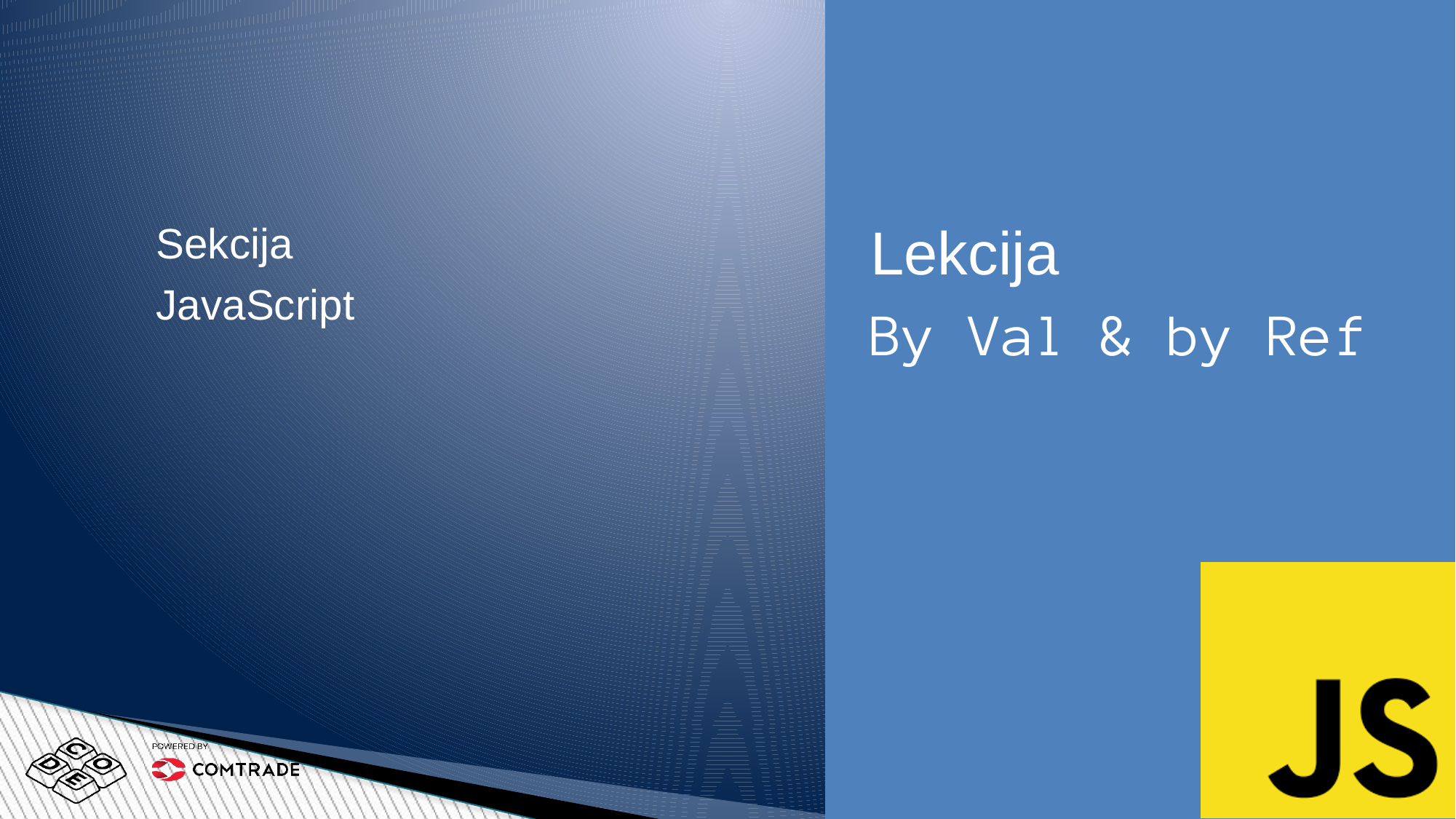

Sekcija
JavaScript
Lekcija
By Val & by Ref